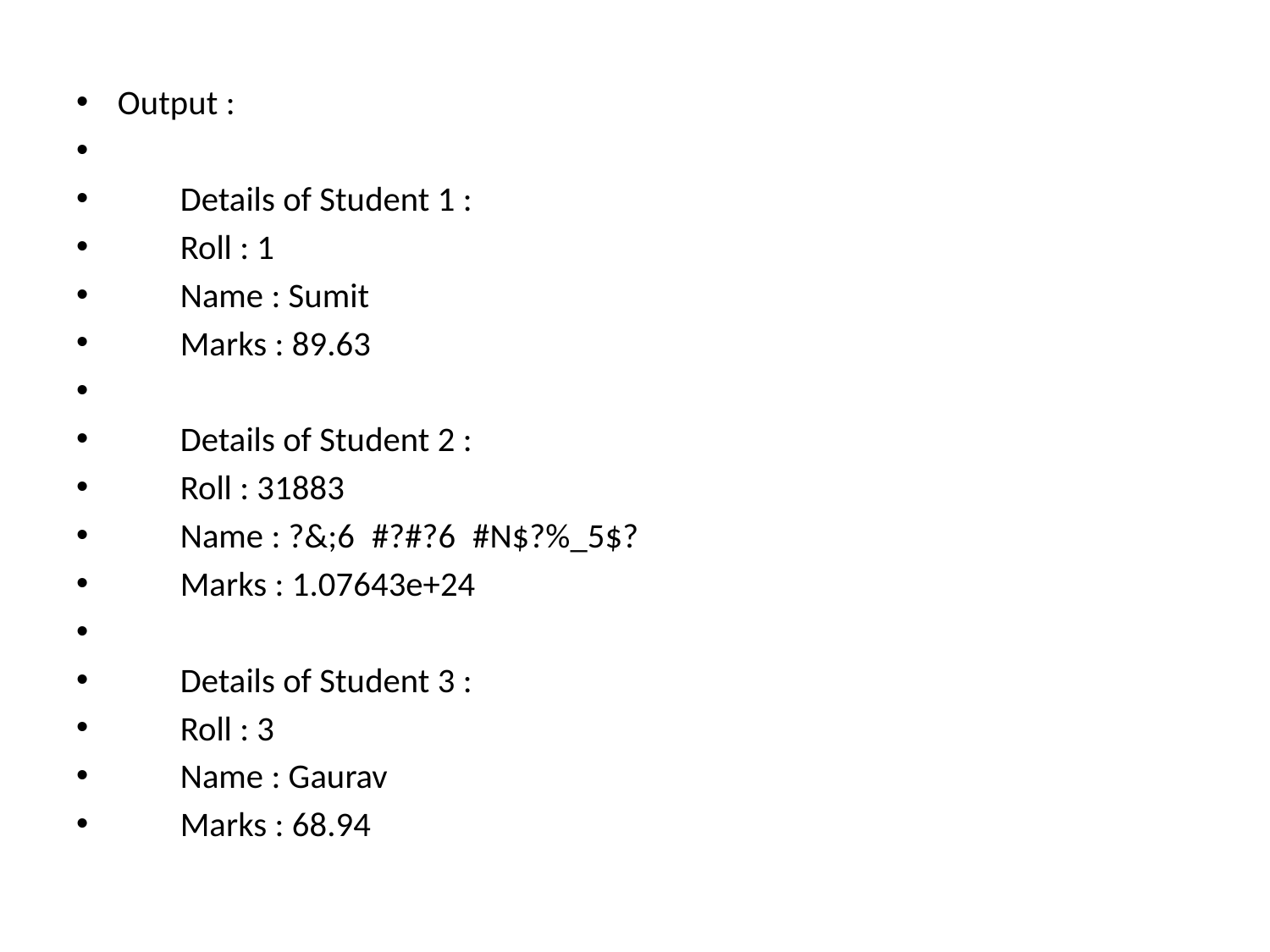

Output :

        Details of Student 1 :
        Roll : 1
        Name : Sumit
        Marks : 89.63

        Details of Student 2 :
        Roll : 31883
        Name : ?&;6#?#?6#N$?%_5$?
        Marks : 1.07643e+24

        Details of Student 3 :
        Roll : 3
        Name : Gaurav
        Marks : 68.94